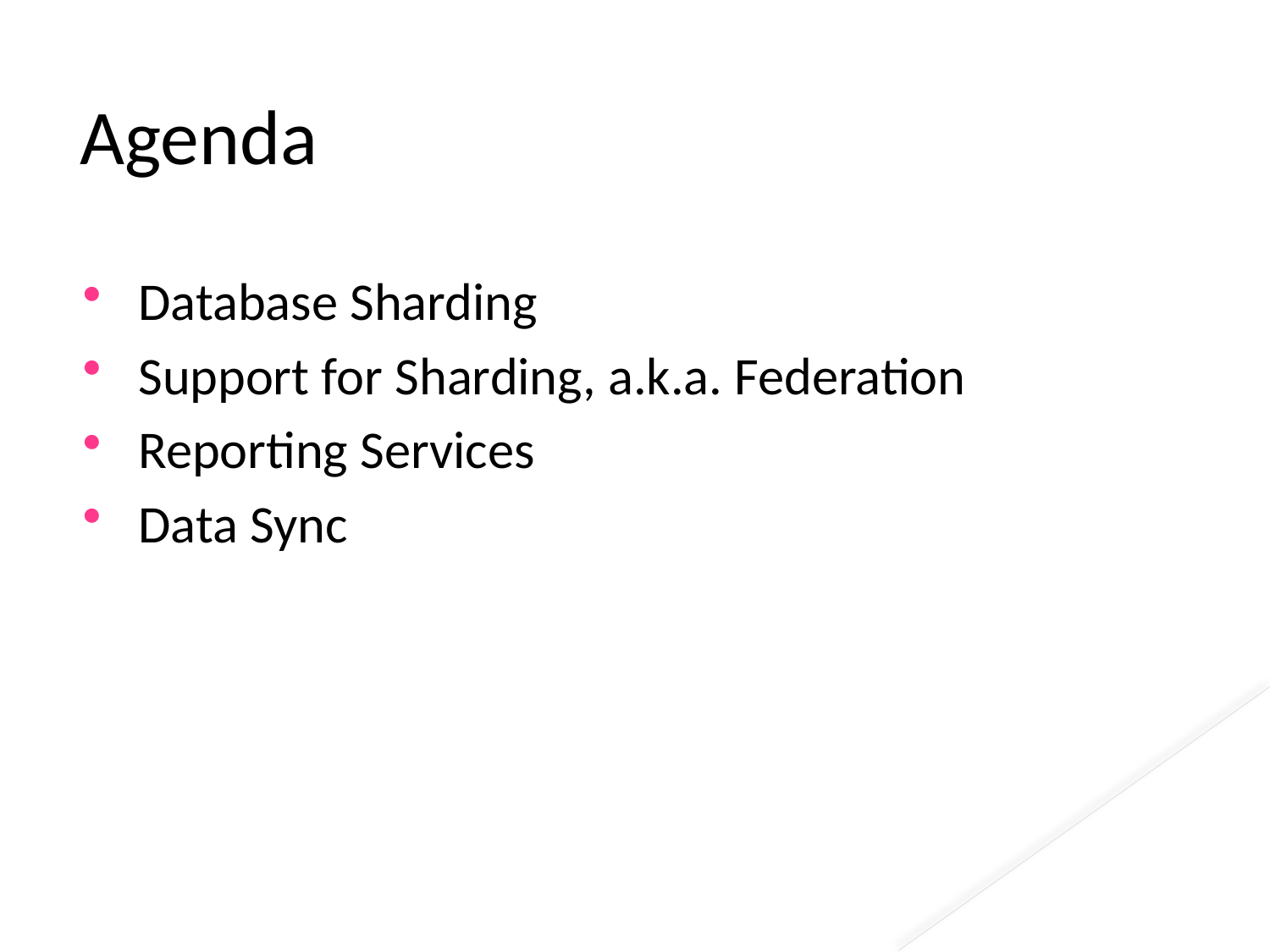

# Agenda
Database Sharding
Support for Sharding, a.k.a. Federation
Reporting Services
Data Sync